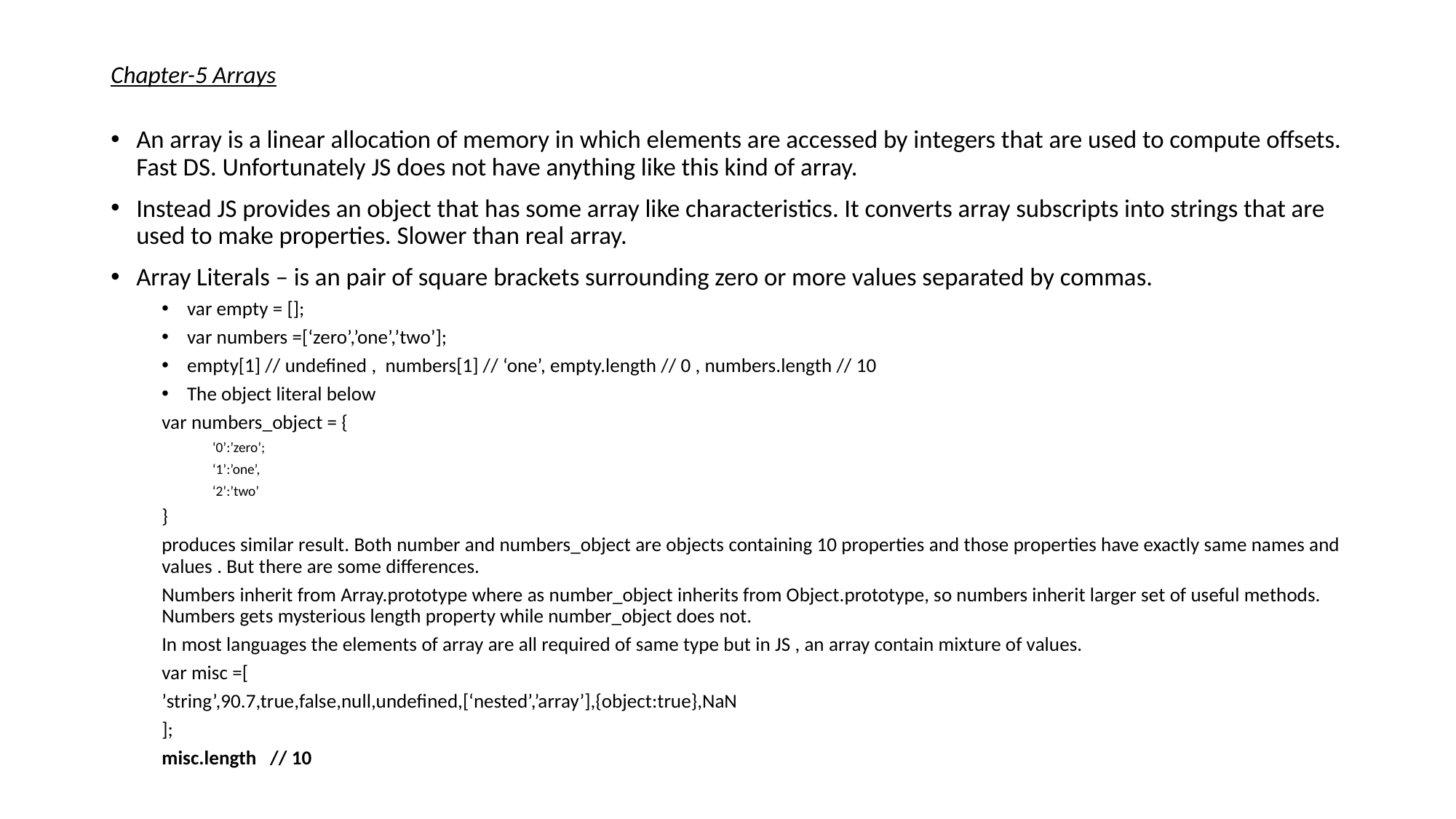

# Chapter-5 Arrays
An array is a linear allocation of memory in which elements are accessed by integers that are used to compute offsets. Fast DS. Unfortunately JS does not have anything like this kind of array.
Instead JS provides an object that has some array like characteristics. It converts array subscripts into strings that are used to make properties. Slower than real array.
Array Literals – is an pair of square brackets surrounding zero or more values separated by commas.
var empty = [];
var numbers =[‘zero’,’one’,’two’];
empty[1] // undefined ,  numbers[1] // ‘one’, empty.length // 0 , numbers.length // 10
The object literal below
var numbers_object = {
‘0’:’zero’;
‘1’:’one’,
‘2’:’two’
}
produces similar result. Both number and numbers_object are objects containing 10 properties and those properties have exactly same names and values . But there are some differences.
Numbers inherit from Array.prototype where as number_object inherits from Object.prototype, so numbers inherit larger set of useful methods. Numbers gets mysterious length property while number_object does not.
In most languages the elements of array are all required of same type but in JS , an array contain mixture of values.
var misc =[
	’string’,90.7,true,false,null,undefined,[‘nested’,’array’],{object:true},NaN
];
misc.length   // 10